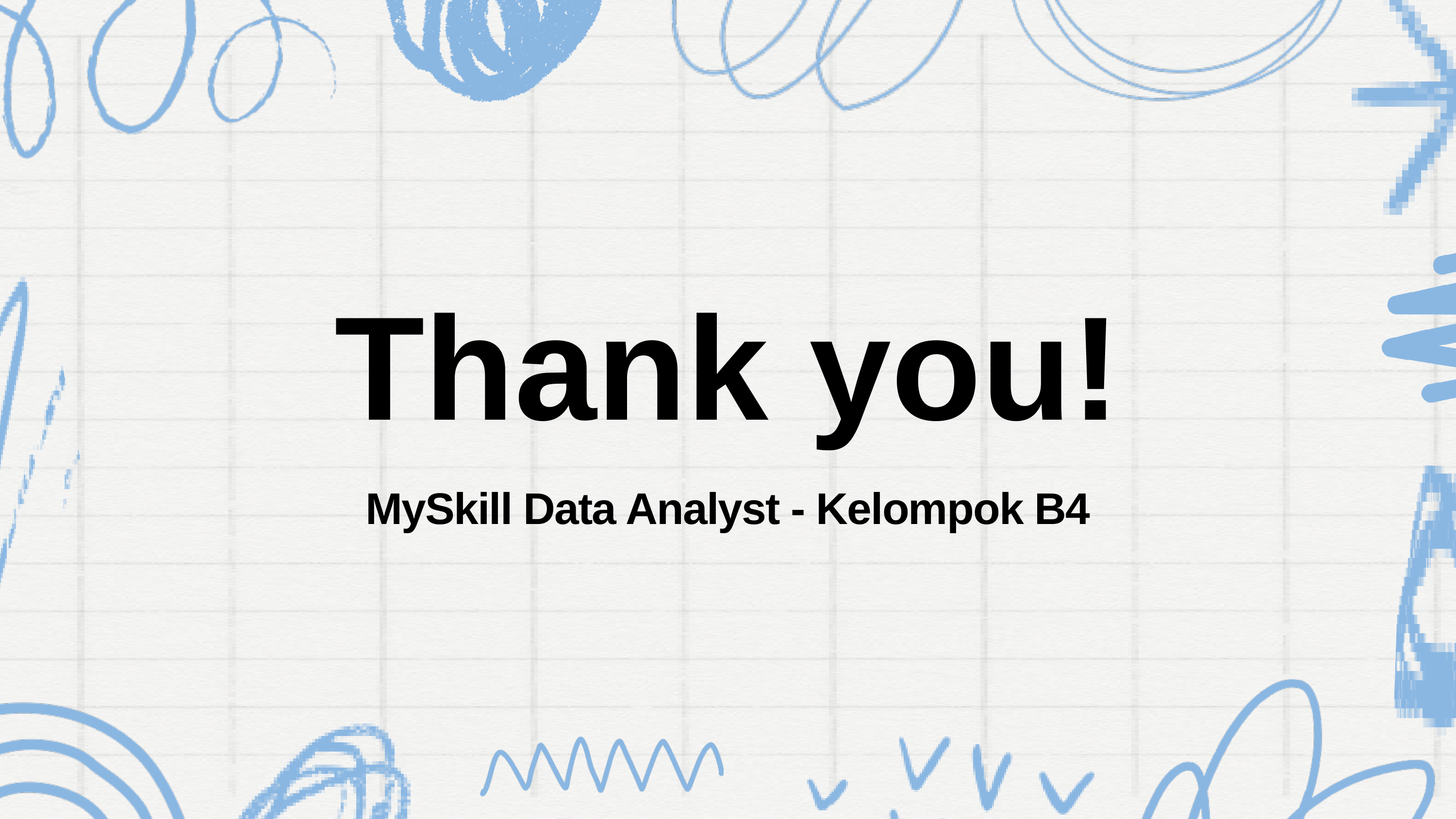

Thank you!
MySkill Data Analyst - Kelompok B4